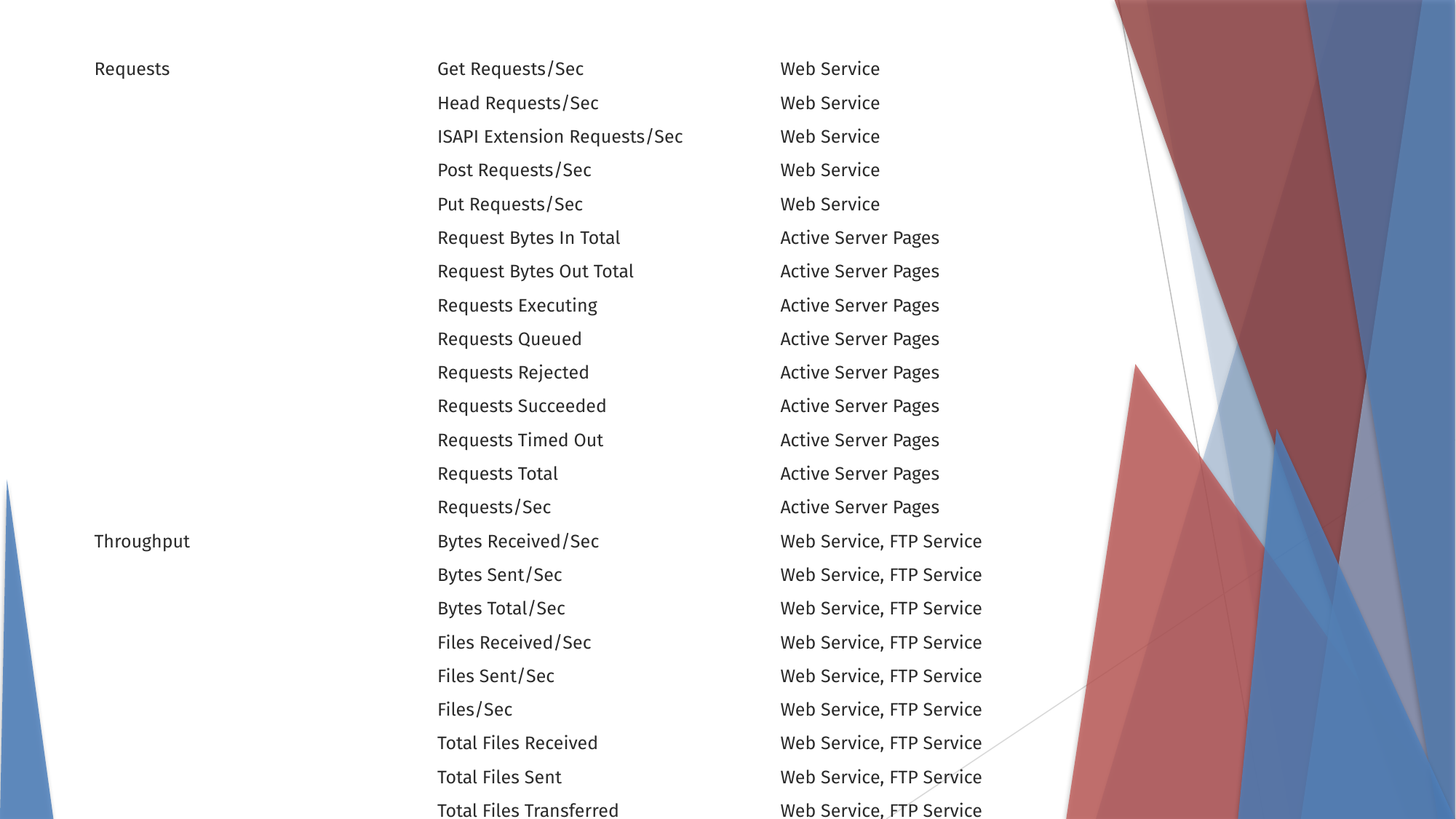

| Requests | Get Requests/Sec | Web Service |
| --- | --- | --- |
|  | Head Requests/Sec | Web Service |
|  | ISAPI Extension Requests/Sec | Web Service |
|  | Post Requests/Sec | Web Service |
|  | Put Requests/Sec | Web Service |
|  | Request Bytes In Total | Active Server Pages |
|  | Request Bytes Out Total | Active Server Pages |
|  | Requests Executing | Active Server Pages |
|  | Requests Queued | Active Server Pages |
|  | Requests Rejected | Active Server Pages |
|  | Requests Succeeded | Active Server Pages |
|  | Requests Timed Out | Active Server Pages |
|  | Requests Total | Active Server Pages |
|  | Requests/Sec | Active Server Pages |
| Throughput | Bytes Received/Sec | Web Service, FTP Service |
|  | Bytes Sent/Sec | Web Service, FTP Service |
|  | Bytes Total/Sec | Web Service, FTP Service |
|  | Files Received/Sec | Web Service, FTP Service |
|  | Files Sent/Sec | Web Service, FTP Service |
|  | Files/Sec | Web Service, FTP Service |
|  | Total Files Received | Web Service, FTP Service |
|  | Total Files Sent | Web Service, FTP Service |
|  | Total Files Transferred | Web Service, FTP Service |